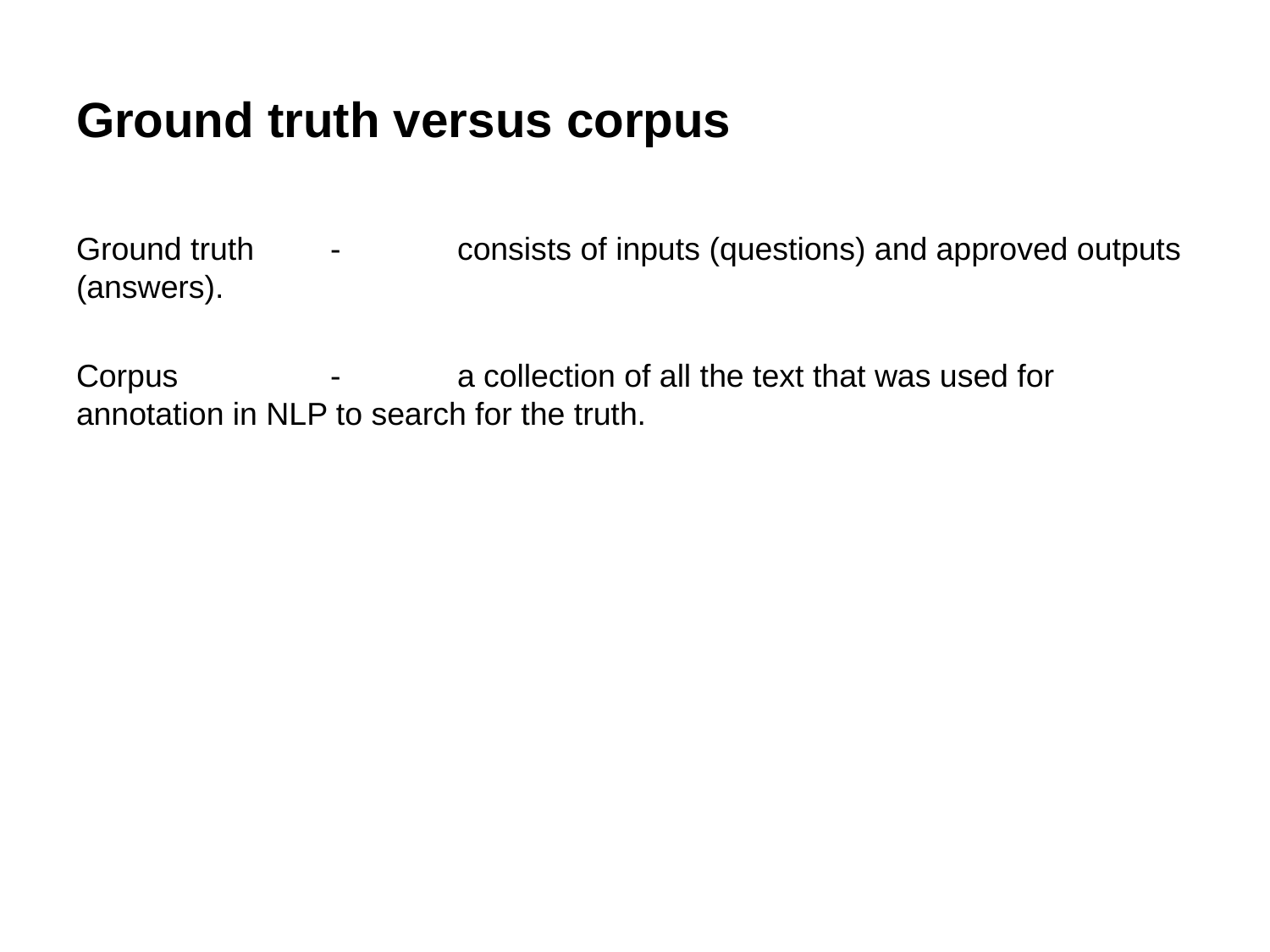

# Ground truth versus corpus
Ground truth 	-	consists of inputs (questions) and approved outputs (answers).

Corpus		-	a collection of all the text that was used for annotation in NLP to search for the truth.